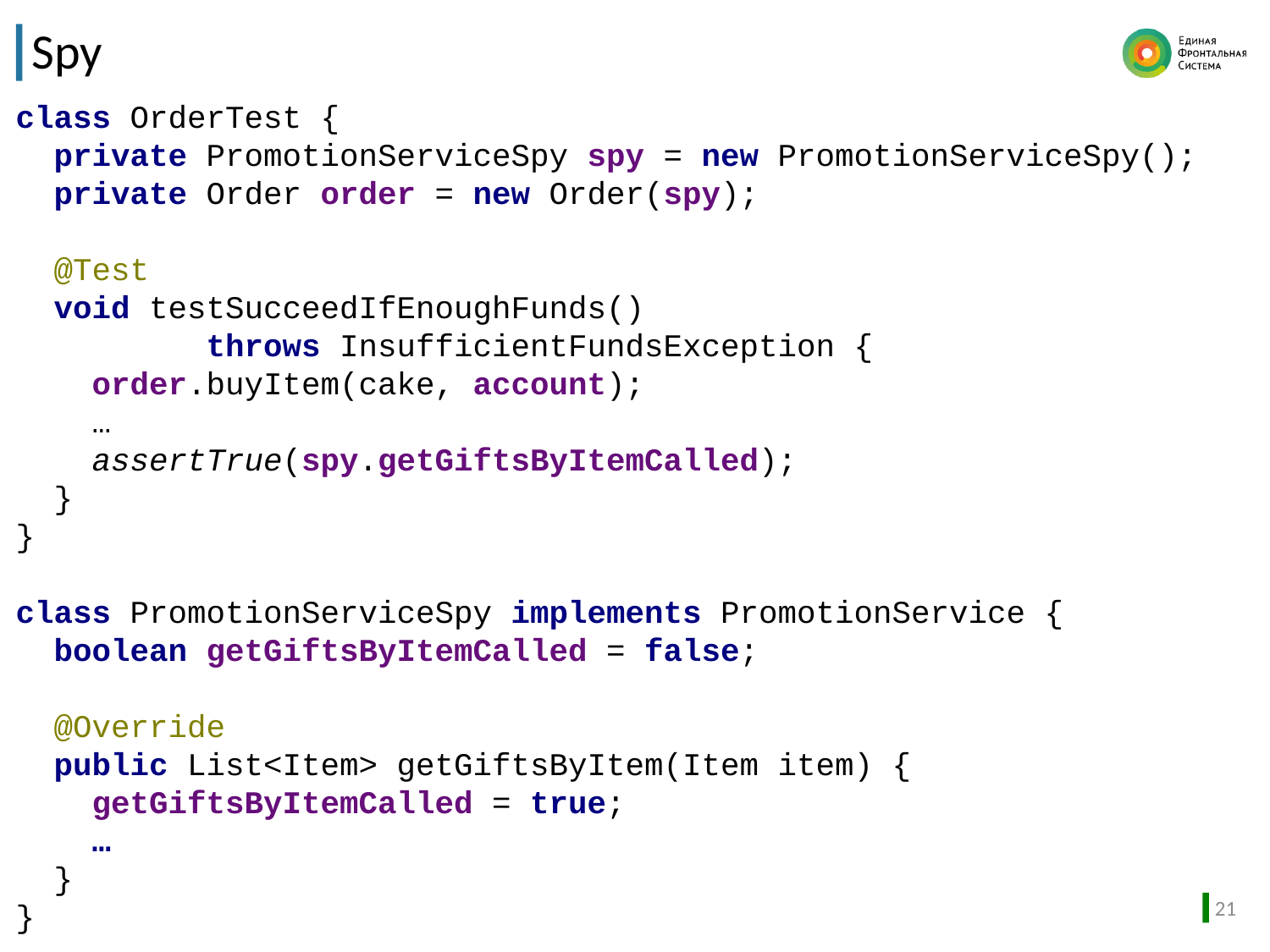

# Spy
class OrderTest {
  private PromotionServiceSpy spy = new PromotionServiceSpy();
  private Order order = new Order(spy);
  @Test
  void testSucceedIfEnoughFunds()
          throws InsufficientFundsException {
    order.buyItem(cake, account);
    …
    assertTrue(spy.getGiftsByItemCalled);
  }
}
class PromotionServiceSpy implements PromotionService {
  boolean getGiftsByItemCalled = false;
  @Override
  public List<Item> getGiftsByItem(Item item) {
    getGiftsByItemCalled = true;
    …
  }
}
21